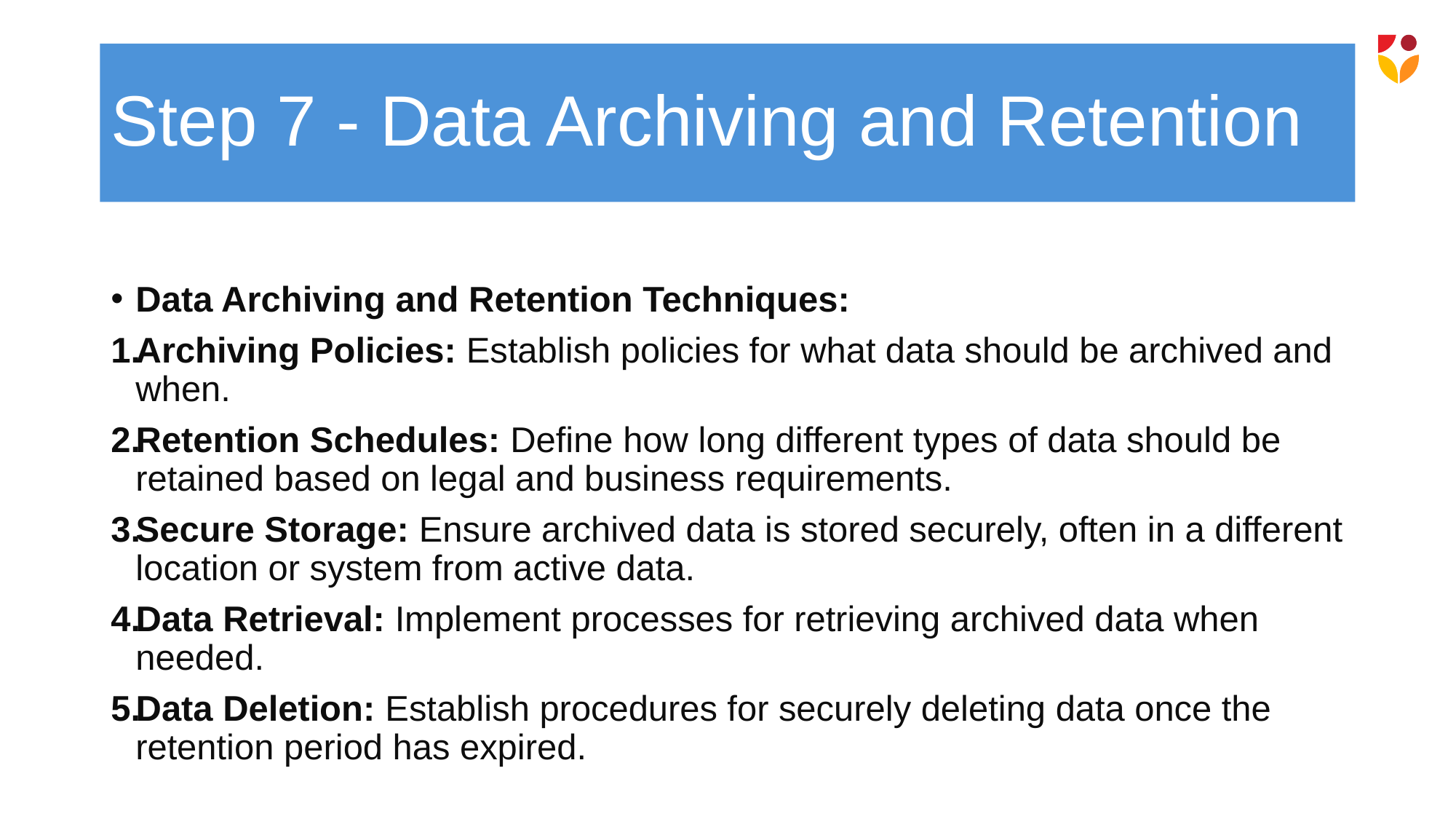

# Step 7 - Data Archiving and Retention

Data Archiving and Retention Techniques:
Archiving Policies: Establish policies for what data should be archived and when.
Retention Schedules: Define how long different types of data should be retained based on legal and business requirements.
Secure Storage: Ensure archived data is stored securely, often in a different location or system from active data.
Data Retrieval: Implement processes for retrieving archived data when needed.
Data Deletion: Establish procedures for securely deleting data once the retention period has expired.